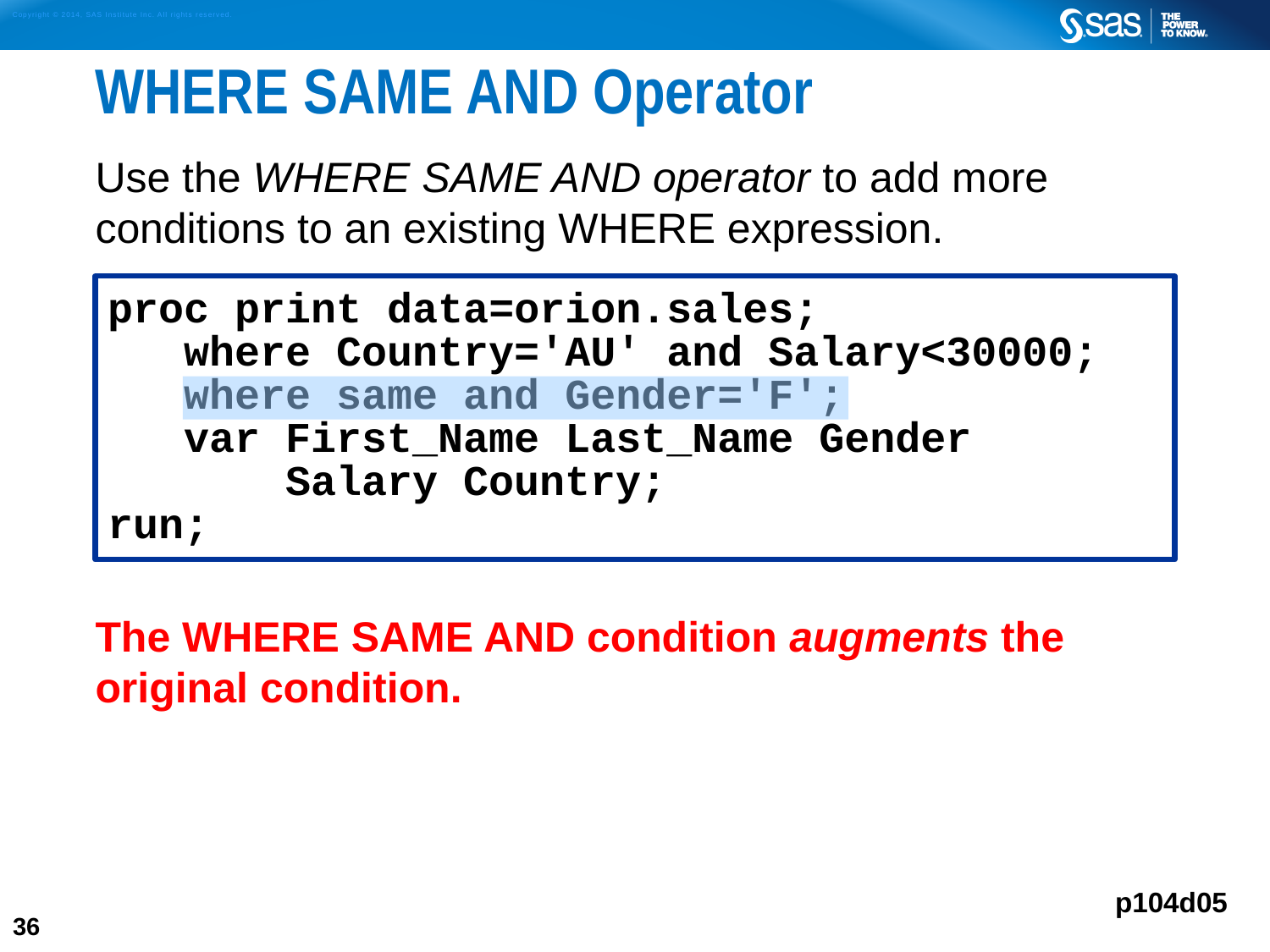

# WHERE SAME AND Operator
Use the WHERE SAME AND operator to add more conditions to an existing WHERE expression.

The WHERE SAME AND condition augments the original condition.
proc print data=orion.sales;
   where Country='AU' and Salary<30000;
   where same and Gender='F';
   var First_Name Last_Name Gender
       Salary Country;
run;

p104d05